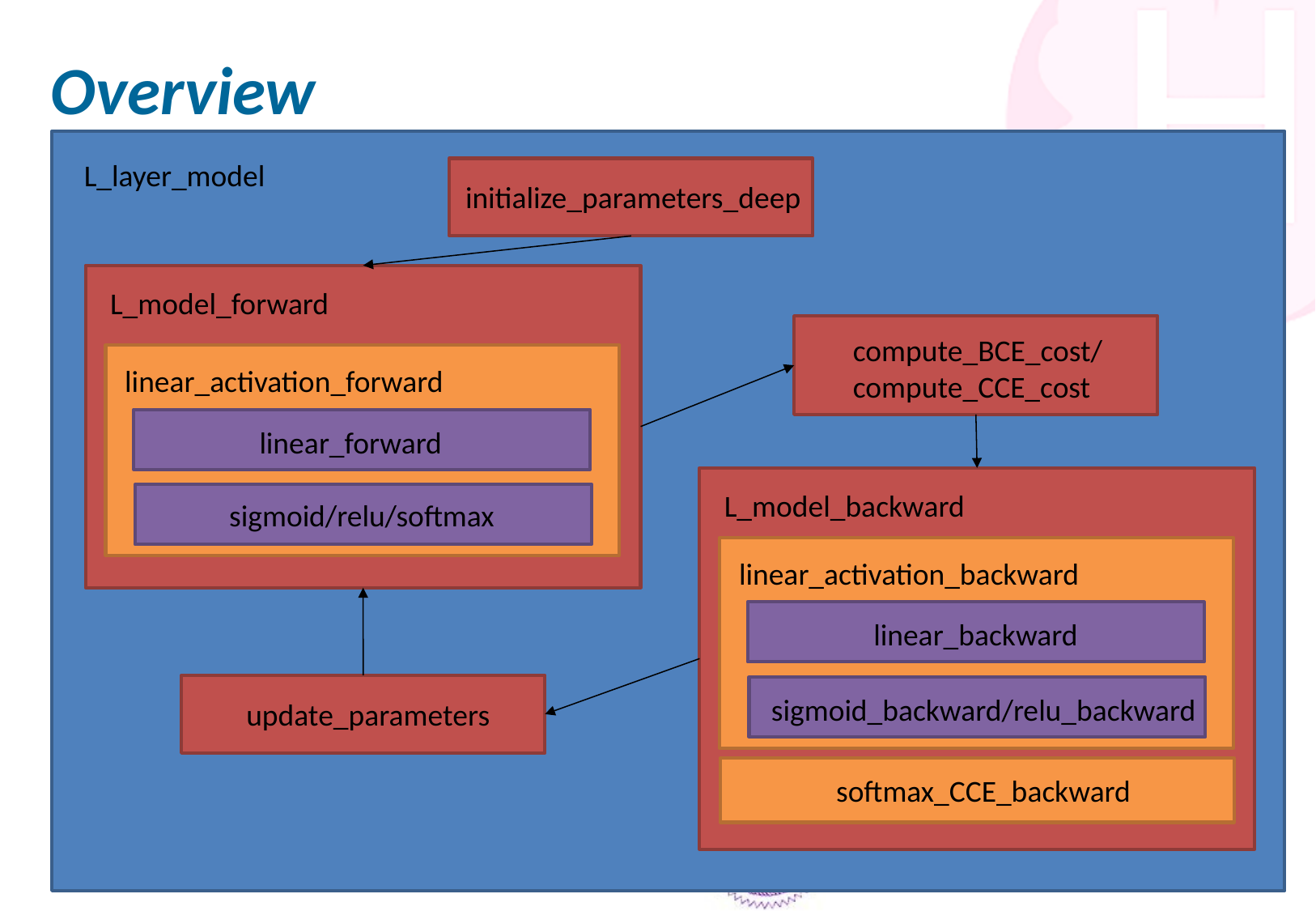

# Overview

L_layer_model

initialize_parameters_deep

L_model_forward

linear_activation_forward

linear_forward

sigmoid/relu/softmax

compute_BCE_cost/
compute_CCE_cost

L_model_backward

linear_activation_backward

linear_backward

sigmoid_backward/relu_backward

softmax_CCE_backward

update_parameters